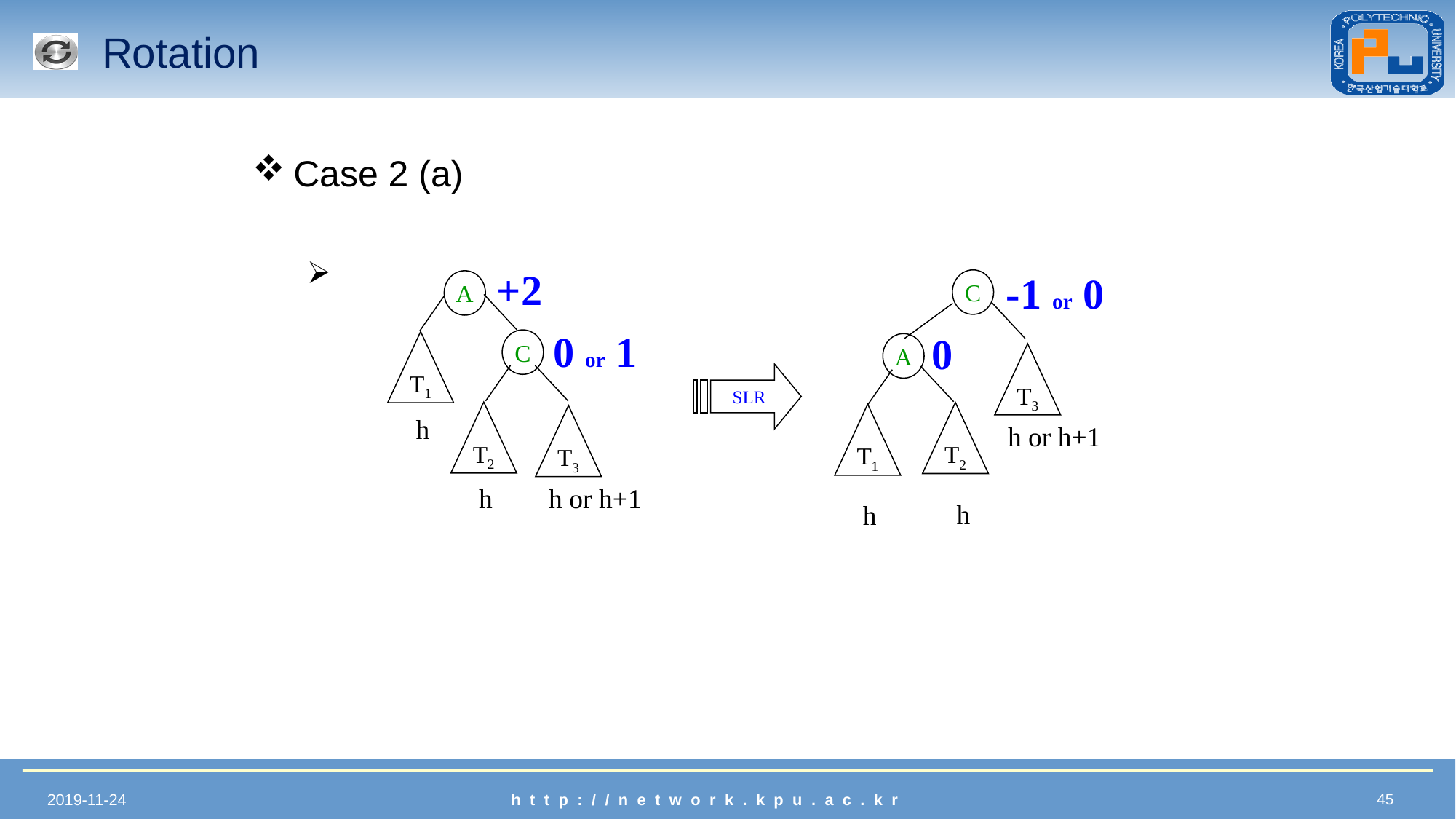

# Rotation
Case 2 (a)

+2
-1 or 0
C
A

0 or 1
0
C
T1
A
T3
SLR

T2
T2
T1
T3
h
h or h+1
h
h or h+1
h
h